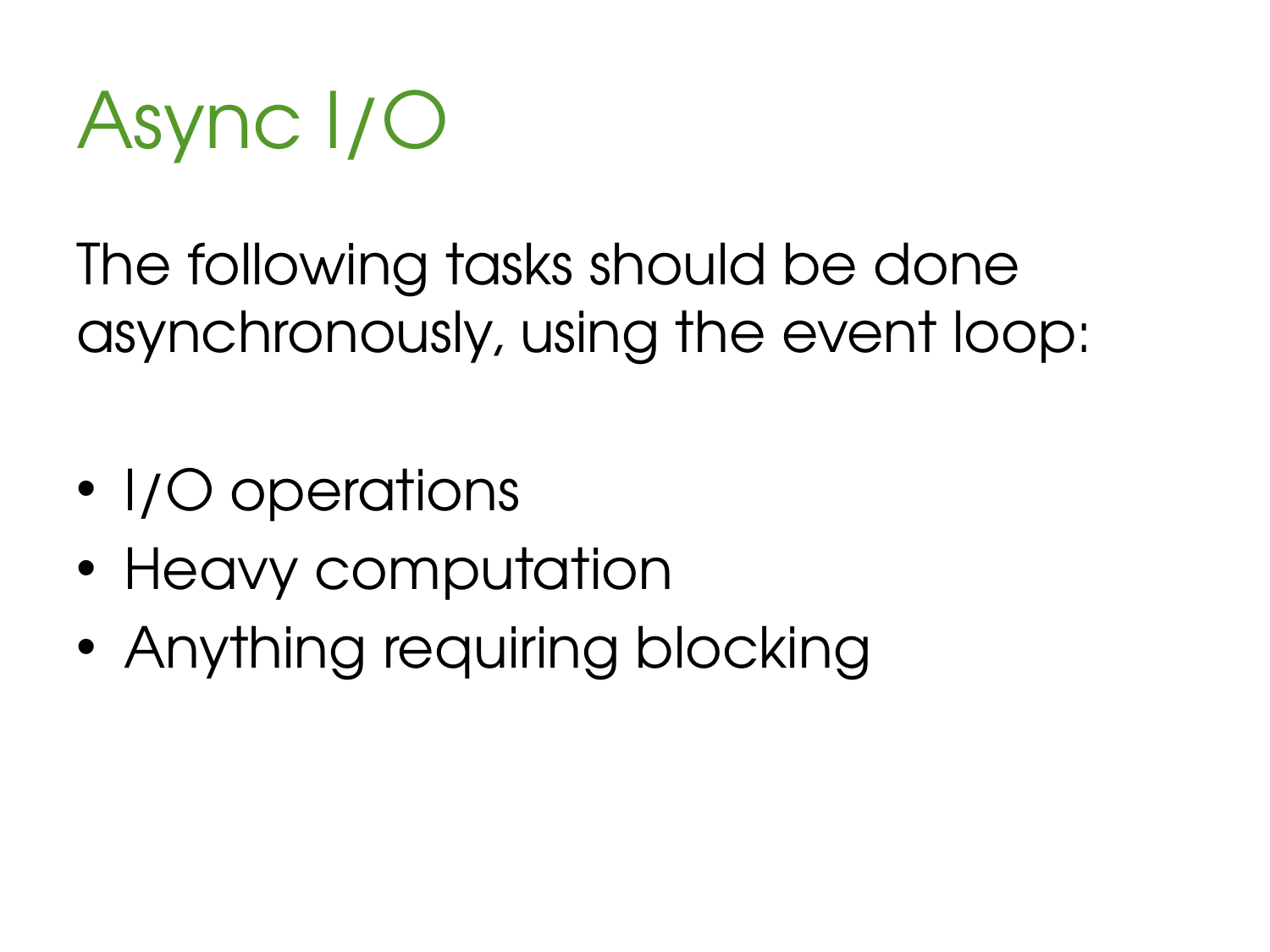

# Async I/O
The following tasks should be done asynchronously, using the event loop:

I/O operations
Heavy computation
Anything requiring blocking